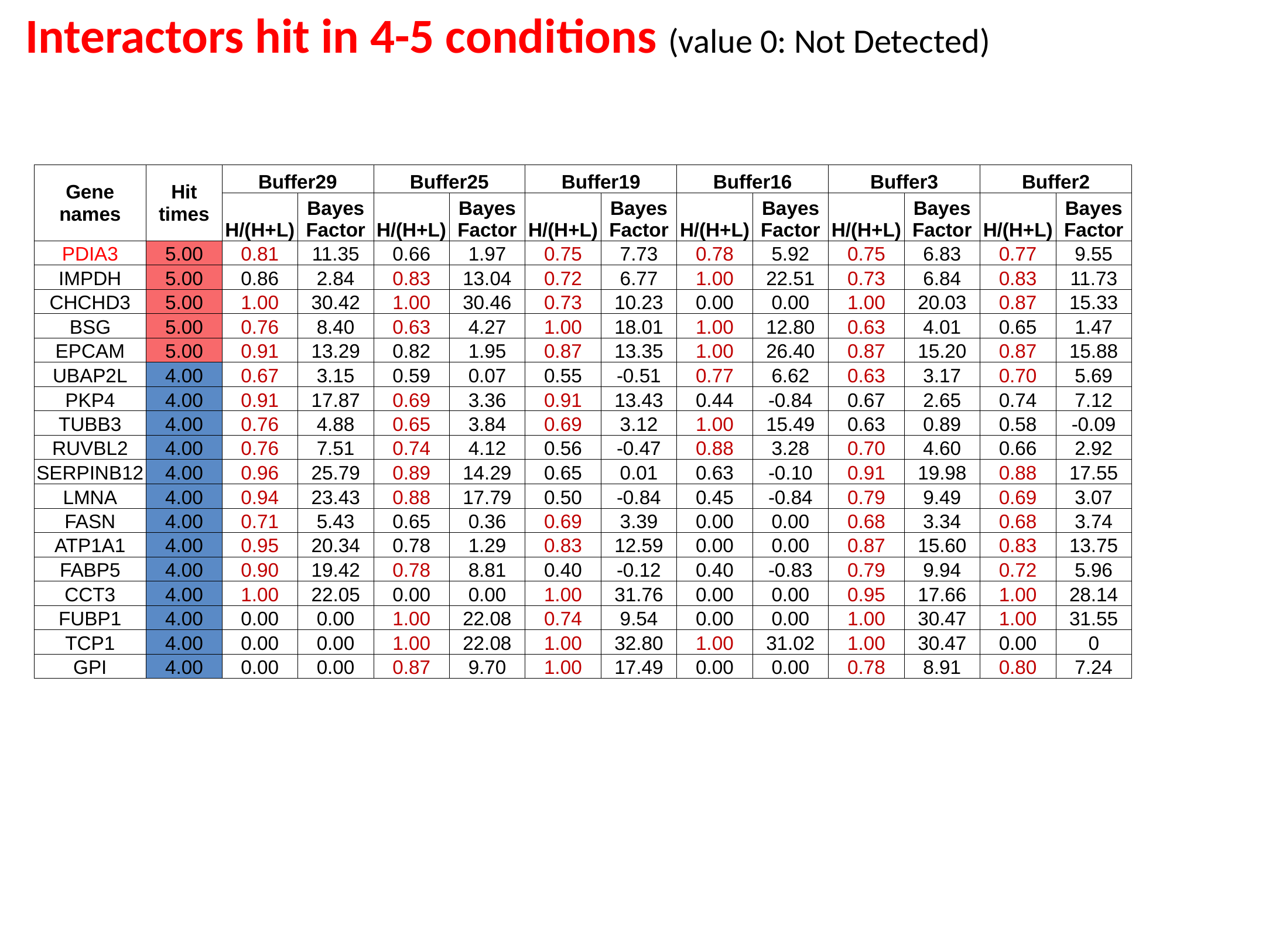

Interactors hit in 4-5 conditions (value 0: Not Detected)
| Gene names | Hit times | Buffer29 |  | Buffer25 |  | Buffer19 |  | Buffer16 |  | Buffer3 |  | Buffer2 |  |
| --- | --- | --- | --- | --- | --- | --- | --- | --- | --- | --- | --- | --- | --- |
|  |  | H/(H+L) | Bayes Factor | H/(H+L) | Bayes Factor | H/(H+L) | Bayes Factor | H/(H+L) | Bayes Factor | H/(H+L) | Bayes Factor | H/(H+L) | Bayes Factor |
| PDIA3 | 5.00 | 0.81 | 11.35 | 0.66 | 1.97 | 0.75 | 7.73 | 0.78 | 5.92 | 0.75 | 6.83 | 0.77 | 9.55 |
| IMPDH | 5.00 | 0.86 | 2.84 | 0.83 | 13.04 | 0.72 | 6.77 | 1.00 | 22.51 | 0.73 | 6.84 | 0.83 | 11.73 |
| CHCHD3 | 5.00 | 1.00 | 30.42 | 1.00 | 30.46 | 0.73 | 10.23 | 0.00 | 0.00 | 1.00 | 20.03 | 0.87 | 15.33 |
| BSG | 5.00 | 0.76 | 8.40 | 0.63 | 4.27 | 1.00 | 18.01 | 1.00 | 12.80 | 0.63 | 4.01 | 0.65 | 1.47 |
| EPCAM | 5.00 | 0.91 | 13.29 | 0.82 | 1.95 | 0.87 | 13.35 | 1.00 | 26.40 | 0.87 | 15.20 | 0.87 | 15.88 |
| UBAP2L | 4.00 | 0.67 | 3.15 | 0.59 | 0.07 | 0.55 | -0.51 | 0.77 | 6.62 | 0.63 | 3.17 | 0.70 | 5.69 |
| PKP4 | 4.00 | 0.91 | 17.87 | 0.69 | 3.36 | 0.91 | 13.43 | 0.44 | -0.84 | 0.67 | 2.65 | 0.74 | 7.12 |
| TUBB3 | 4.00 | 0.76 | 4.88 | 0.65 | 3.84 | 0.69 | 3.12 | 1.00 | 15.49 | 0.63 | 0.89 | 0.58 | -0.09 |
| RUVBL2 | 4.00 | 0.76 | 7.51 | 0.74 | 4.12 | 0.56 | -0.47 | 0.88 | 3.28 | 0.70 | 4.60 | 0.66 | 2.92 |
| SERPINB12 | 4.00 | 0.96 | 25.79 | 0.89 | 14.29 | 0.65 | 0.01 | 0.63 | -0.10 | 0.91 | 19.98 | 0.88 | 17.55 |
| LMNA | 4.00 | 0.94 | 23.43 | 0.88 | 17.79 | 0.50 | -0.84 | 0.45 | -0.84 | 0.79 | 9.49 | 0.69 | 3.07 |
| FASN | 4.00 | 0.71 | 5.43 | 0.65 | 0.36 | 0.69 | 3.39 | 0.00 | 0.00 | 0.68 | 3.34 | 0.68 | 3.74 |
| ATP1A1 | 4.00 | 0.95 | 20.34 | 0.78 | 1.29 | 0.83 | 12.59 | 0.00 | 0.00 | 0.87 | 15.60 | 0.83 | 13.75 |
| FABP5 | 4.00 | 0.90 | 19.42 | 0.78 | 8.81 | 0.40 | -0.12 | 0.40 | -0.83 | 0.79 | 9.94 | 0.72 | 5.96 |
| CCT3 | 4.00 | 1.00 | 22.05 | 0.00 | 0.00 | 1.00 | 31.76 | 0.00 | 0.00 | 0.95 | 17.66 | 1.00 | 28.14 |
| FUBP1 | 4.00 | 0.00 | 0.00 | 1.00 | 22.08 | 0.74 | 9.54 | 0.00 | 0.00 | 1.00 | 30.47 | 1.00 | 31.55 |
| TCP1 | 4.00 | 0.00 | 0.00 | 1.00 | 22.08 | 1.00 | 32.80 | 1.00 | 31.02 | 1.00 | 30.47 | 0.00 | 0 |
| GPI | 4.00 | 0.00 | 0.00 | 0.87 | 9.70 | 1.00 | 17.49 | 0.00 | 0.00 | 0.78 | 8.91 | 0.80 | 7.24 |